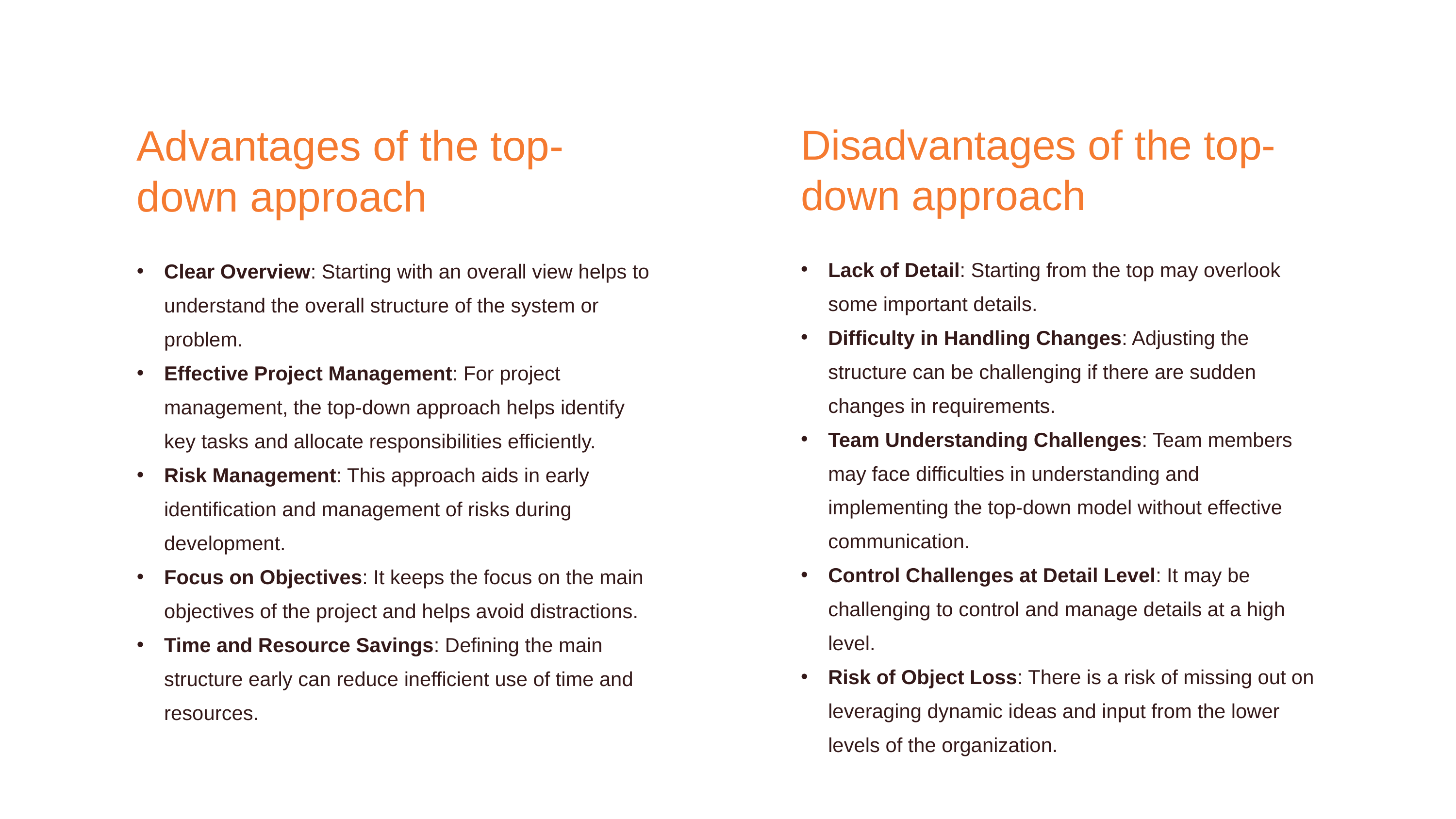

Advantages of the top-down approach
Disadvantages of the top-down approach
Lack of Detail: Starting from the top may overlook some important details.
Difficulty in Handling Changes: Adjusting the structure can be challenging if there are sudden changes in requirements.
Team Understanding Challenges: Team members may face difficulties in understanding and implementing the top-down model without effective communication.
Control Challenges at Detail Level: It may be challenging to control and manage details at a high level.
Risk of Object Loss: There is a risk of missing out on leveraging dynamic ideas and input from the lower levels of the organization.
Clear Overview: Starting with an overall view helps to understand the overall structure of the system or problem.
Effective Project Management: For project management, the top-down approach helps identify key tasks and allocate responsibilities efficiently.
Risk Management: This approach aids in early identification and management of risks during development.
Focus on Objectives: It keeps the focus on the main objectives of the project and helps avoid distractions.
Time and Resource Savings: Defining the main structure early can reduce inefficient use of time and resources.